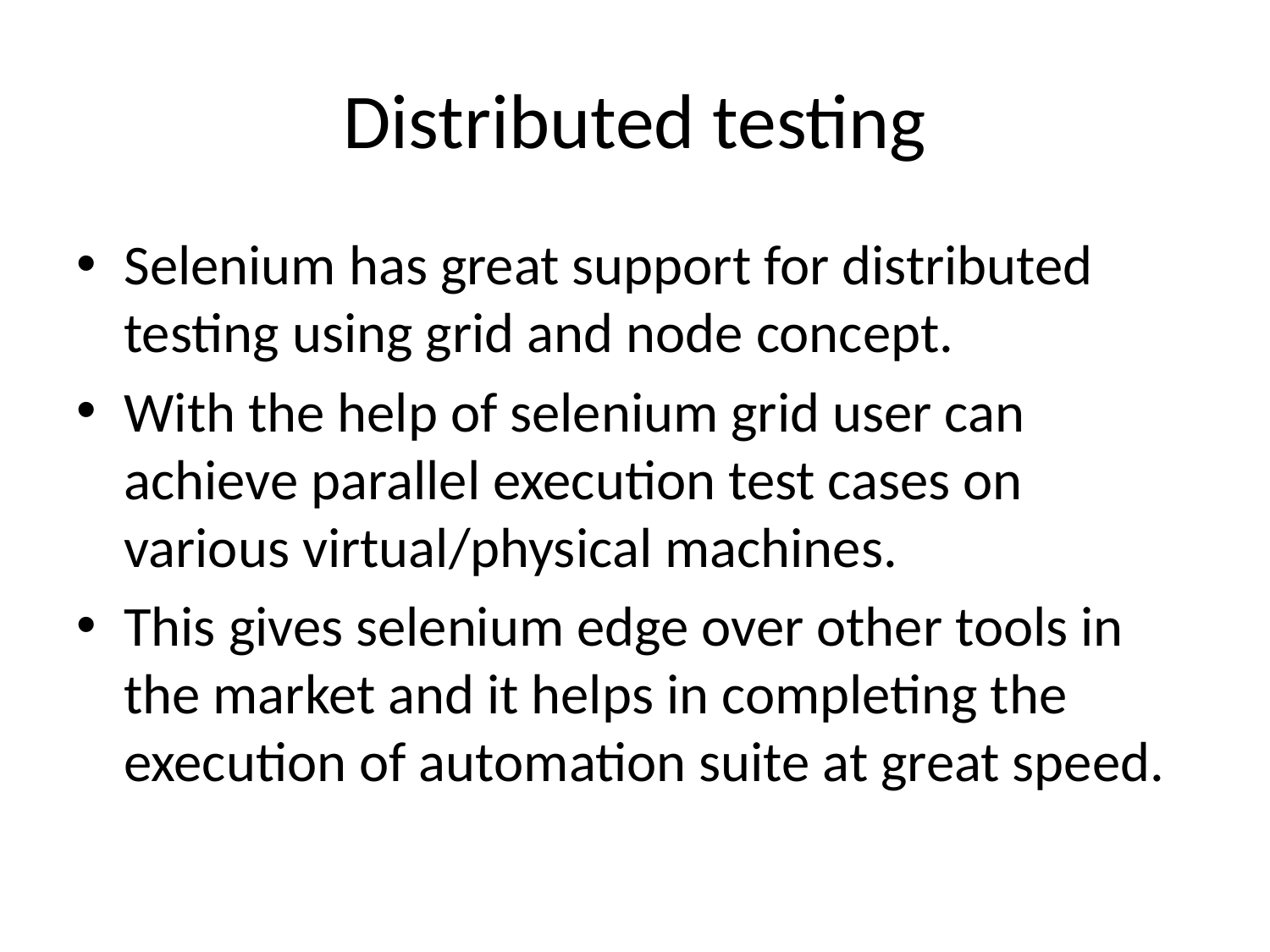

# Distributed testing
Selenium has great support for distributed testing using grid and node concept.
With the help of selenium grid user can achieve parallel execution test cases on various virtual/physical machines.
This gives selenium edge over other tools in the market and it helps in completing the execution of automation suite at great speed.